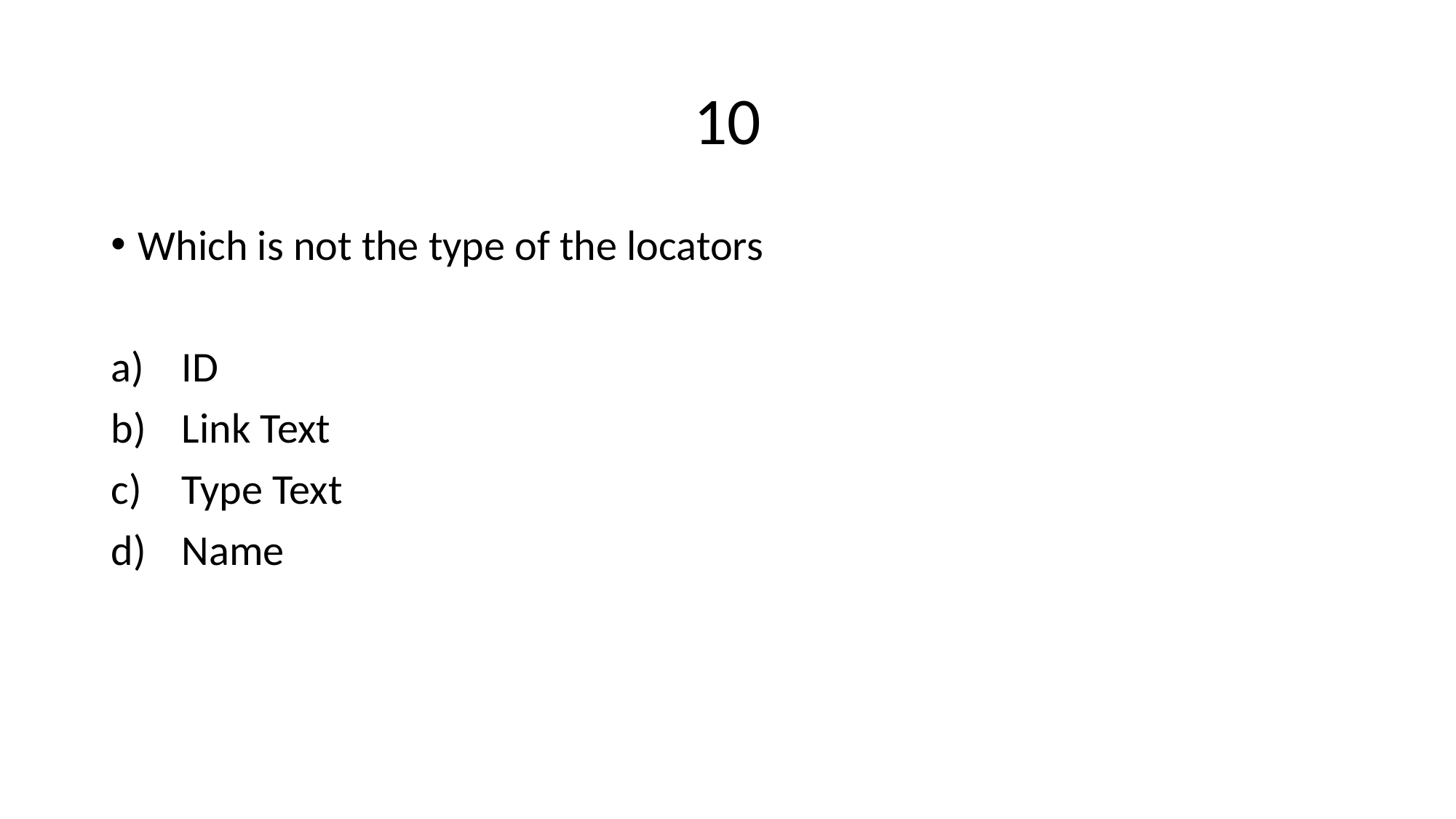

# 10
Which is not the type of the locators

 ID
 Link Text
 Type Text
 Name